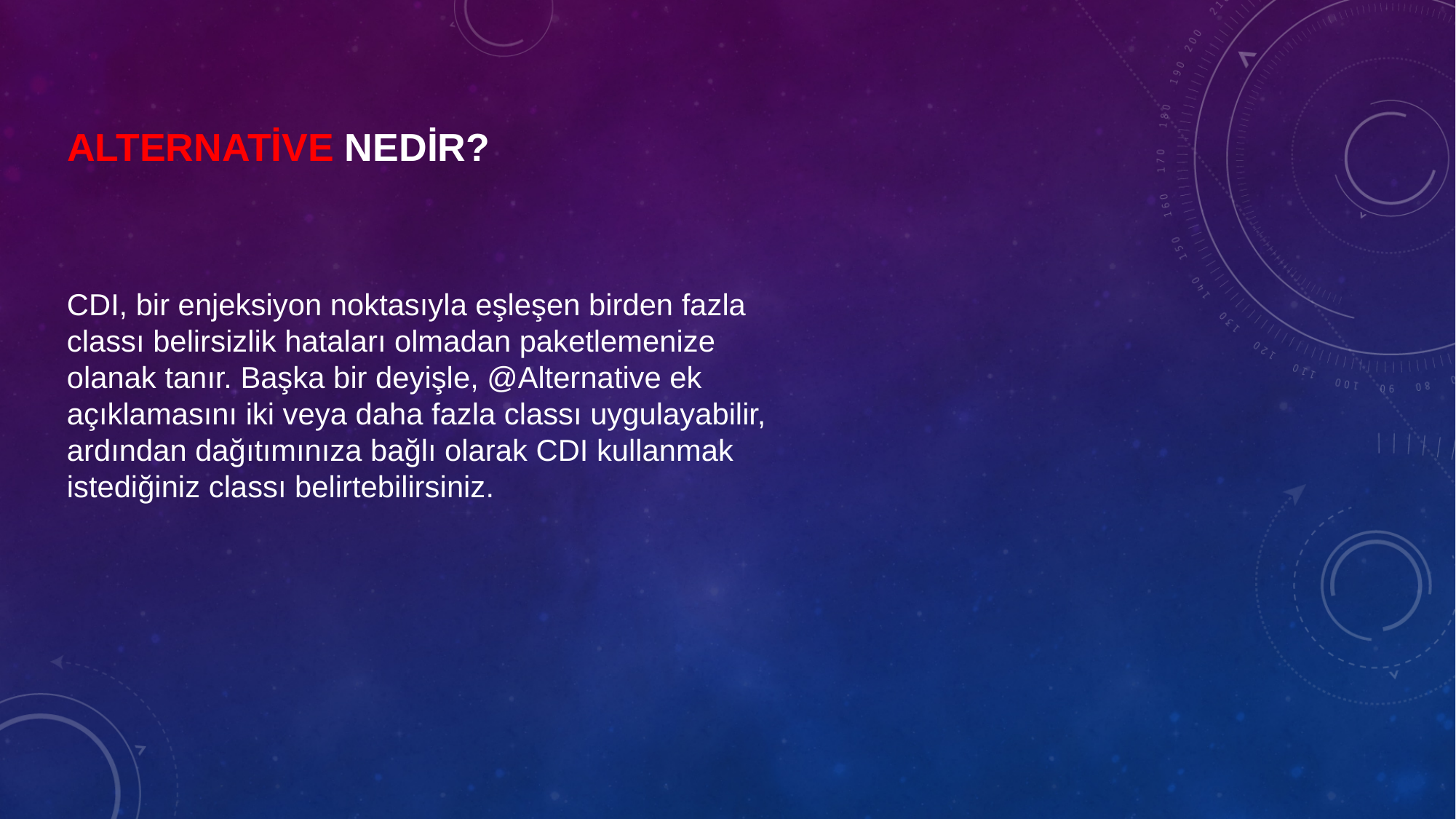

# Alternative Nedir?
CDI, bir enjeksiyon noktasıyla eşleşen birden fazla classı belirsizlik hataları olmadan paketlemenize olanak tanır. Başka bir deyişle, @Alternative ek açıklamasını iki veya daha fazla classı uygulayabilir, ardından dağıtımınıza bağlı olarak CDI kullanmak istediğiniz classı belirtebilirsiniz.